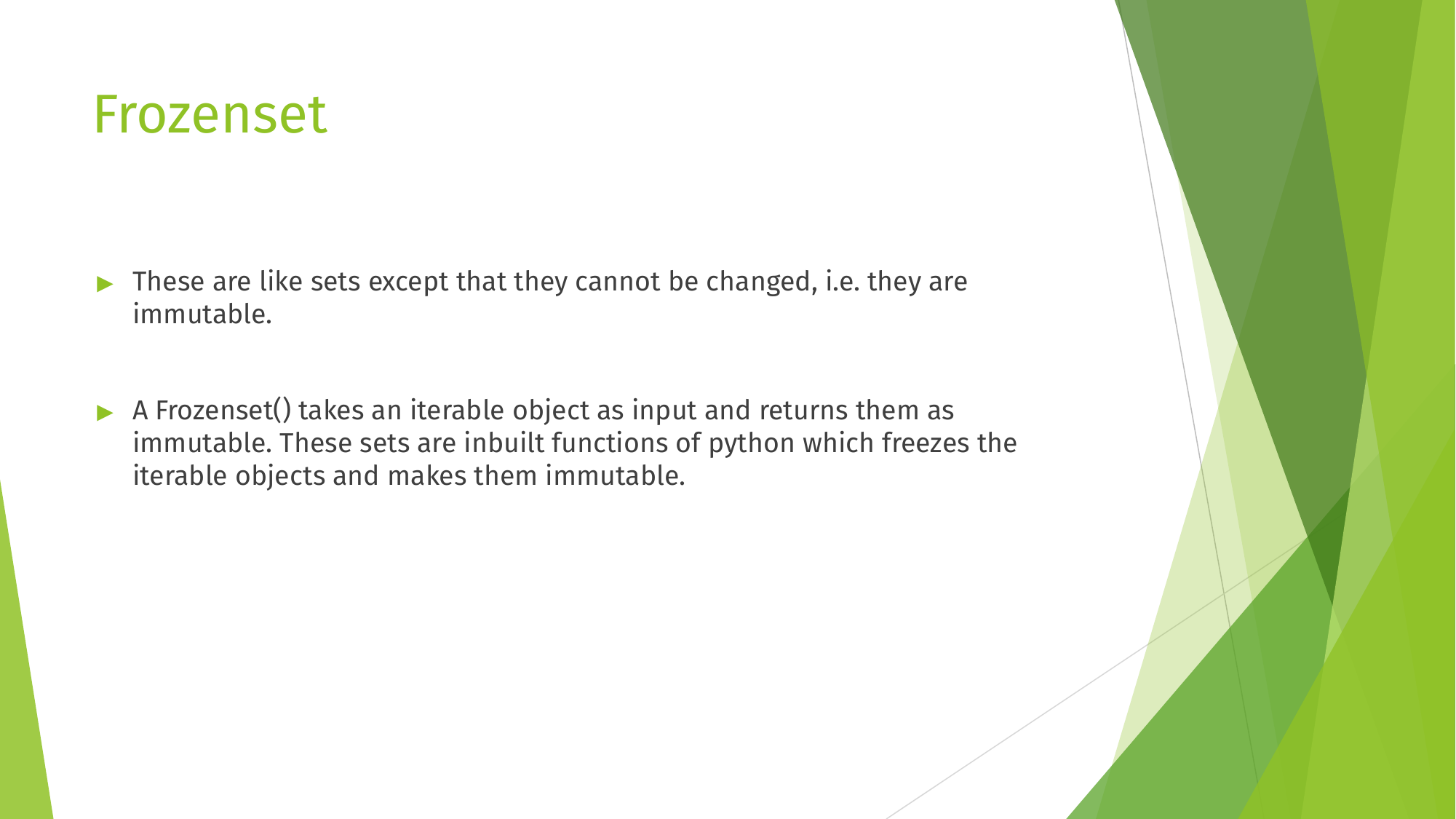

# Frozenset
These are like sets except that they cannot be changed, i.e. they are immutable.

A Frozenset() takes an iterable object as input and returns them as immutable. These sets are inbuilt functions of python which freezes the iterable objects and makes them immutable.